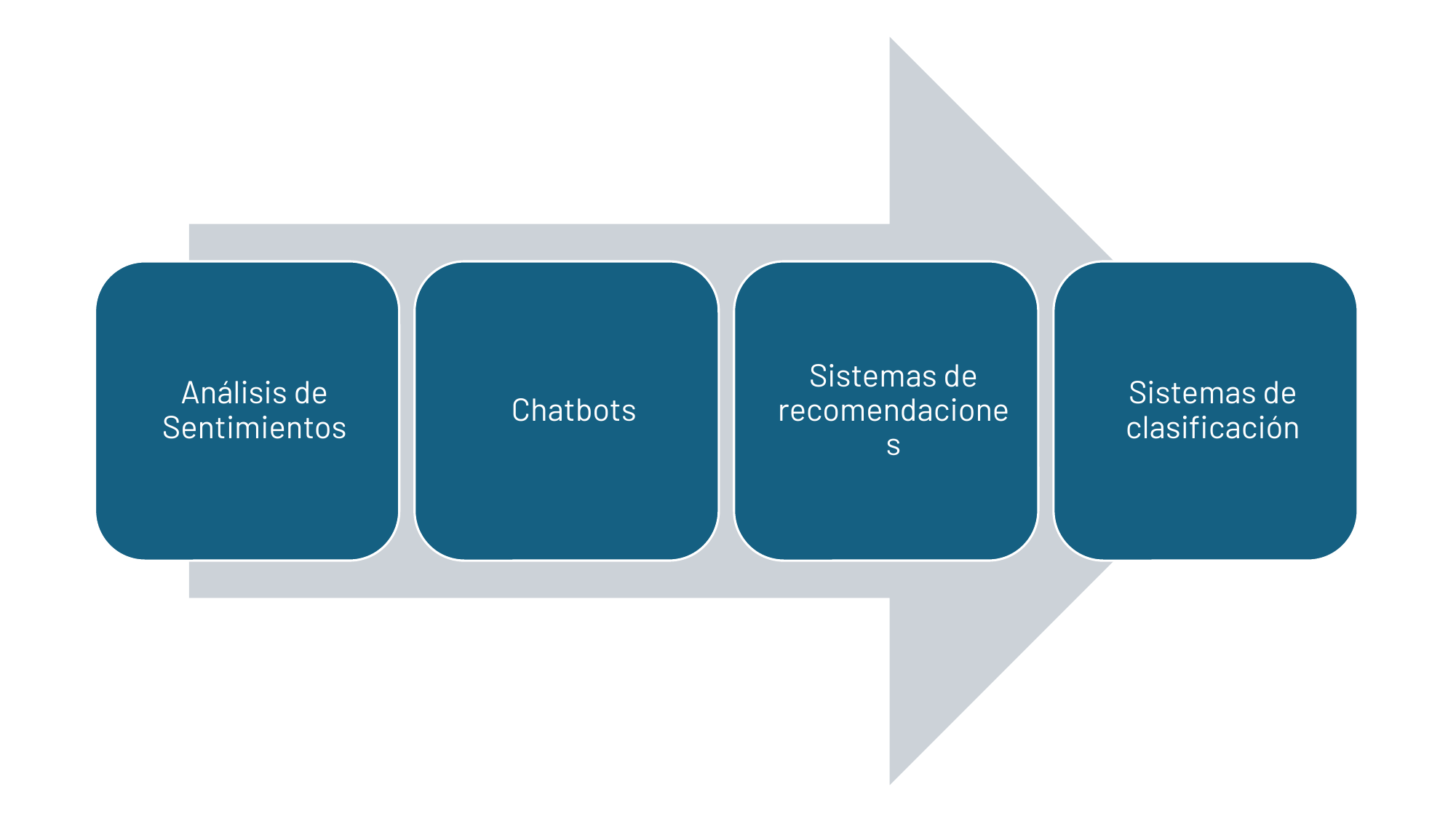

Análisis de Sentimientos
Chatbots
Sistemas de recomendaciones
Sistemas de clasificación